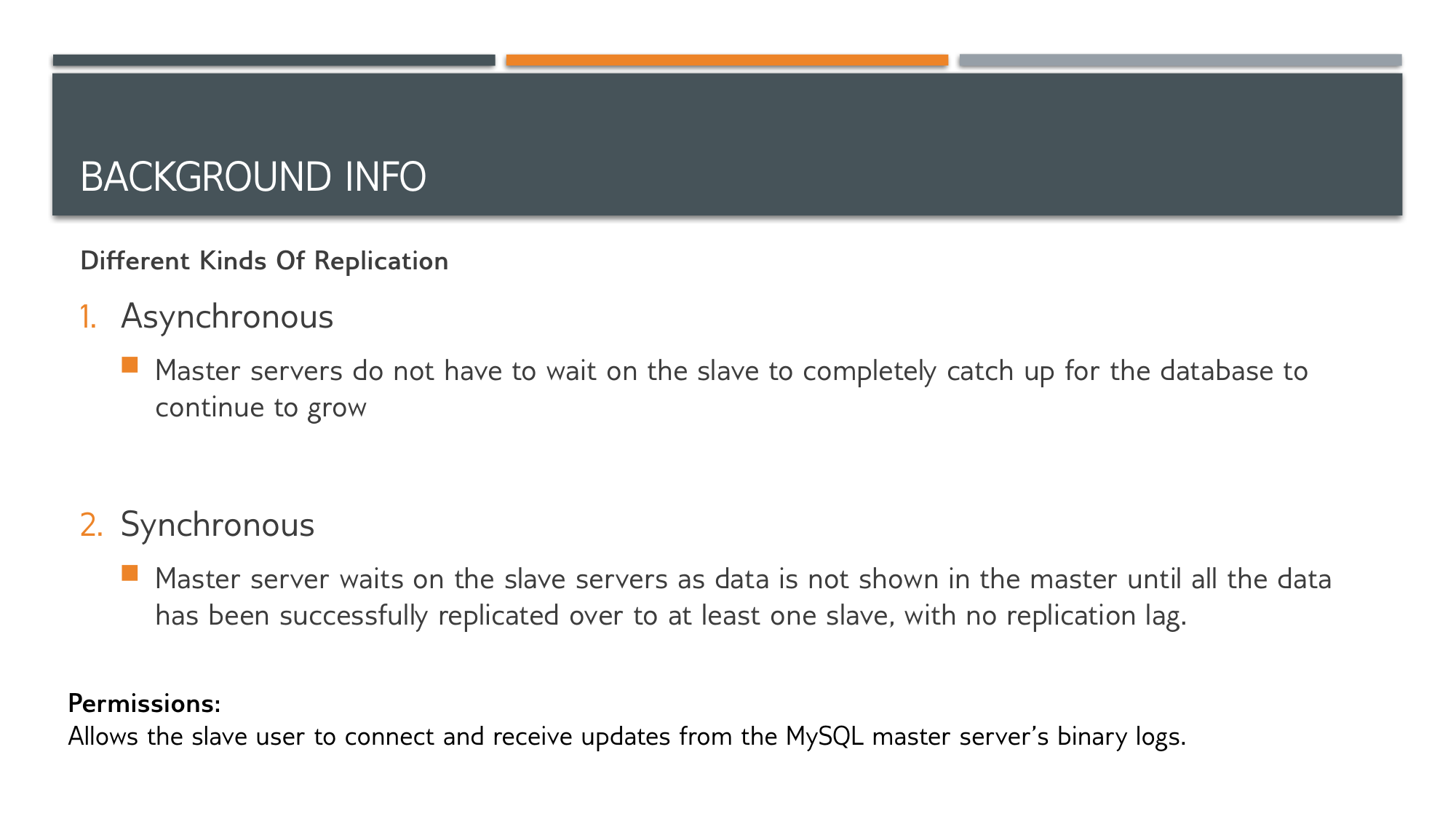

# Background Info
Different Kinds Of Replication
Asynchronous
Master servers do not have to wait on the slave to completely catch up for the database to continue to grow

Synchronous
Master server waits on the slave servers as data is not shown in the master until all the data has been successfully replicated over to at least one slave, with no replication lag.

Permissions:
Allows the slave user to connect and receive updates from the MySQL master server’s binary logs.